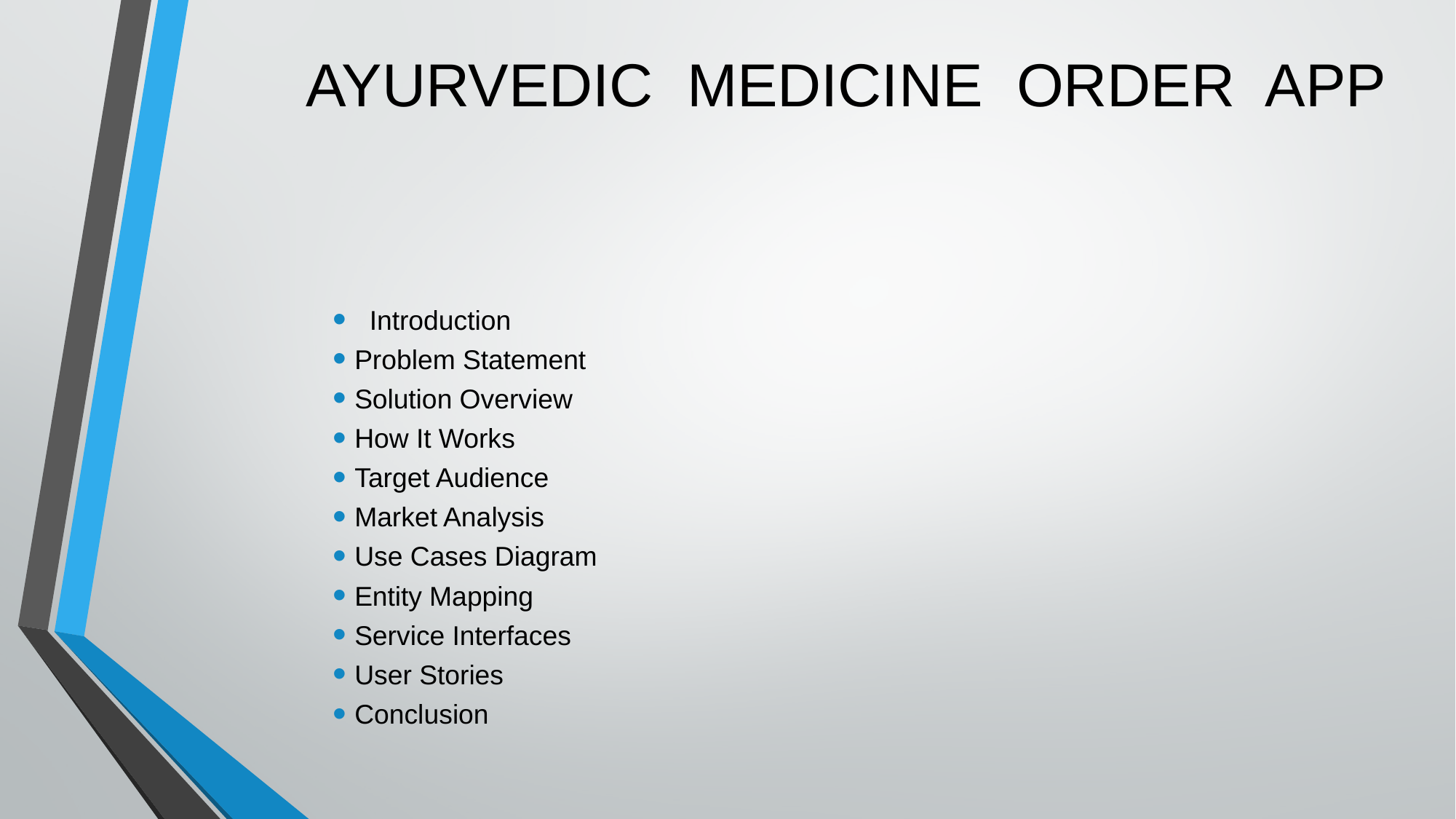

# AYURVEDIC  MEDICINE  ORDER  APP
  Introduction
Problem Statement
Solution Overview
How It Works
Target Audience
Market Analysis
Use Cases Diagram
Entity Mapping
Service Interfaces
User Stories
Conclusion